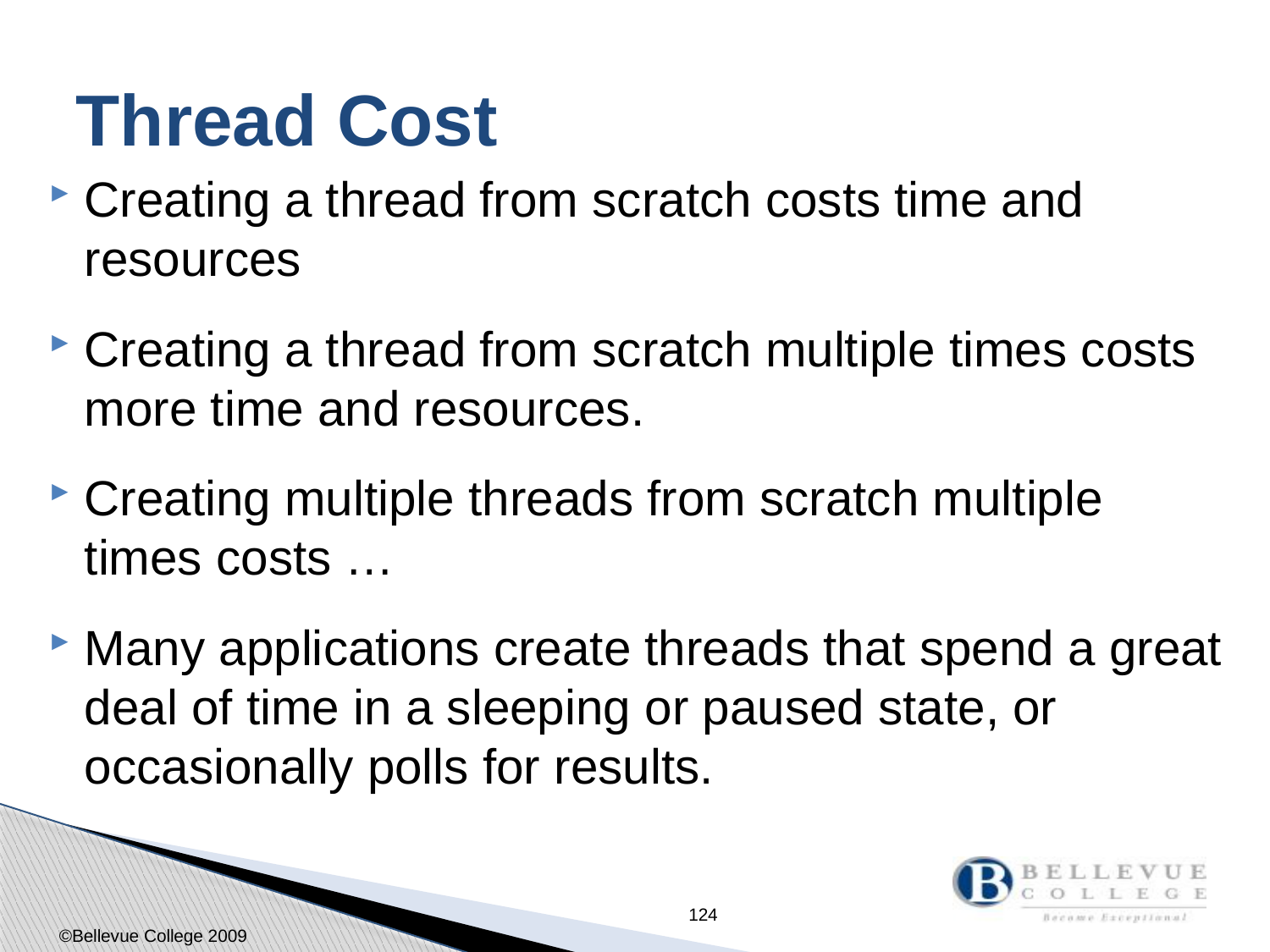

# Thread Cost

Creating a thread from scratch costs time and resources

Creating a thread from scratch multiple times costs more time and resources.

Creating multiple threads from scratch multiple times costs …

Many applications create threads that spend a great deal of time in a sleeping or paused state, or occasionally polls for results.
124
©Bellevue College 2009